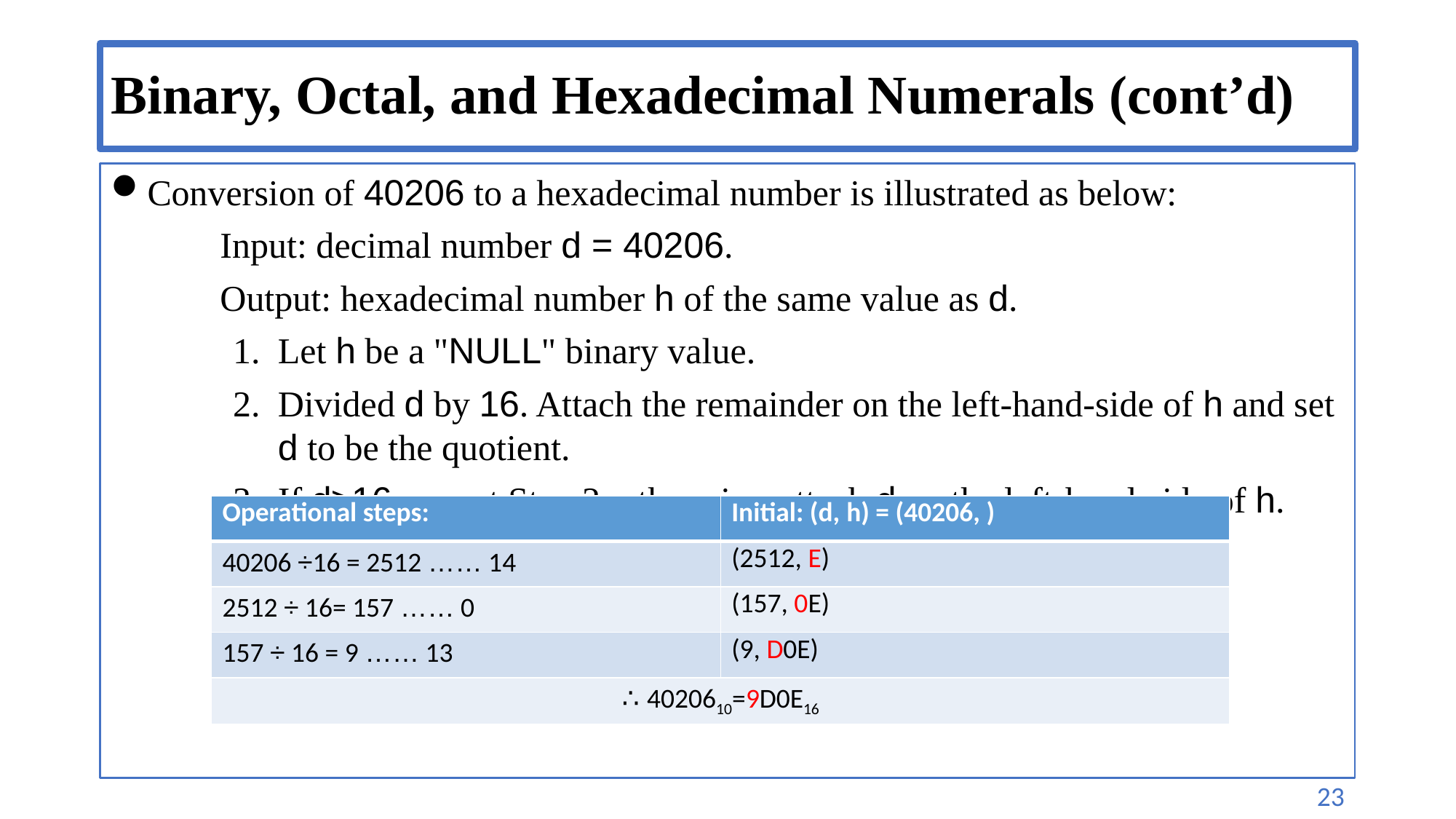

# Binary, Octal, and Hexadecimal Numerals (cont’d)
Conversion of 40206 to a hexadecimal number is illustrated as below:
	Input: decimal number d = 40206.
	Output: hexadecimal number h of the same value as d.
Let h be a "NULL" binary value.
Divided d by 16. Attach the remainder on the left-hand-side of h and set d to be the quotient.
If d≥16, repeat Step 2; otherwise, attach d on the left-hand-side of h.
| Operational steps: | Initial: (d, h) = (40206, ) |
| --- | --- |
| 40206 ÷16 = 2512 …… 14 | (2512, E) |
| 2512 ÷ 16= 157 …… 0 | (157, 0E) |
| 157 ÷ 16 = 9 …… 13 | (9, D0E) |
| ∴ 4020610=9D0E16 |  |